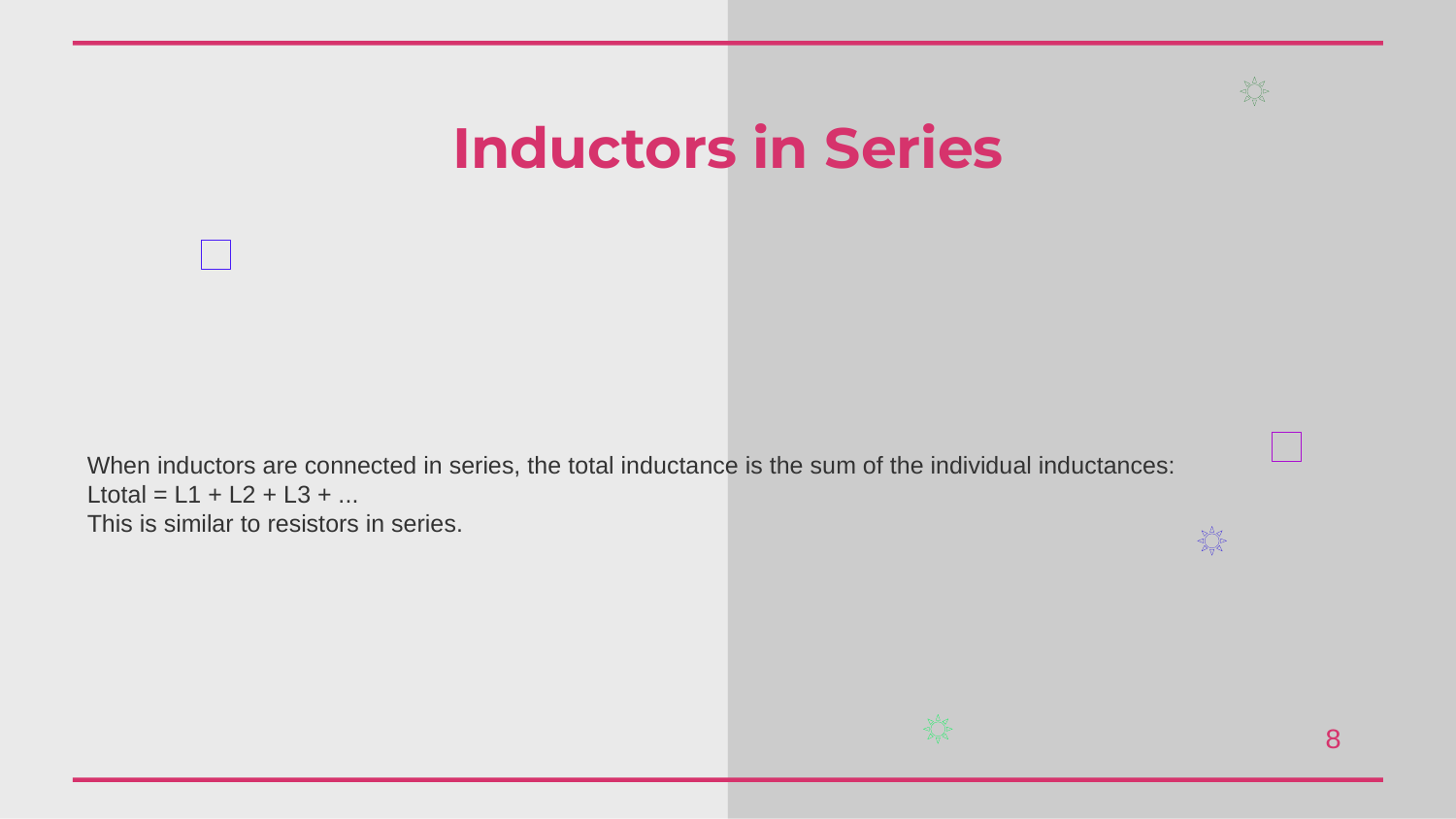

Inductors in Series

When inductors are connected in series, the total inductance is the sum of the individual inductances:
Ltotal = L1 + L2 + L3 + ...
This is similar to resistors in series.

8